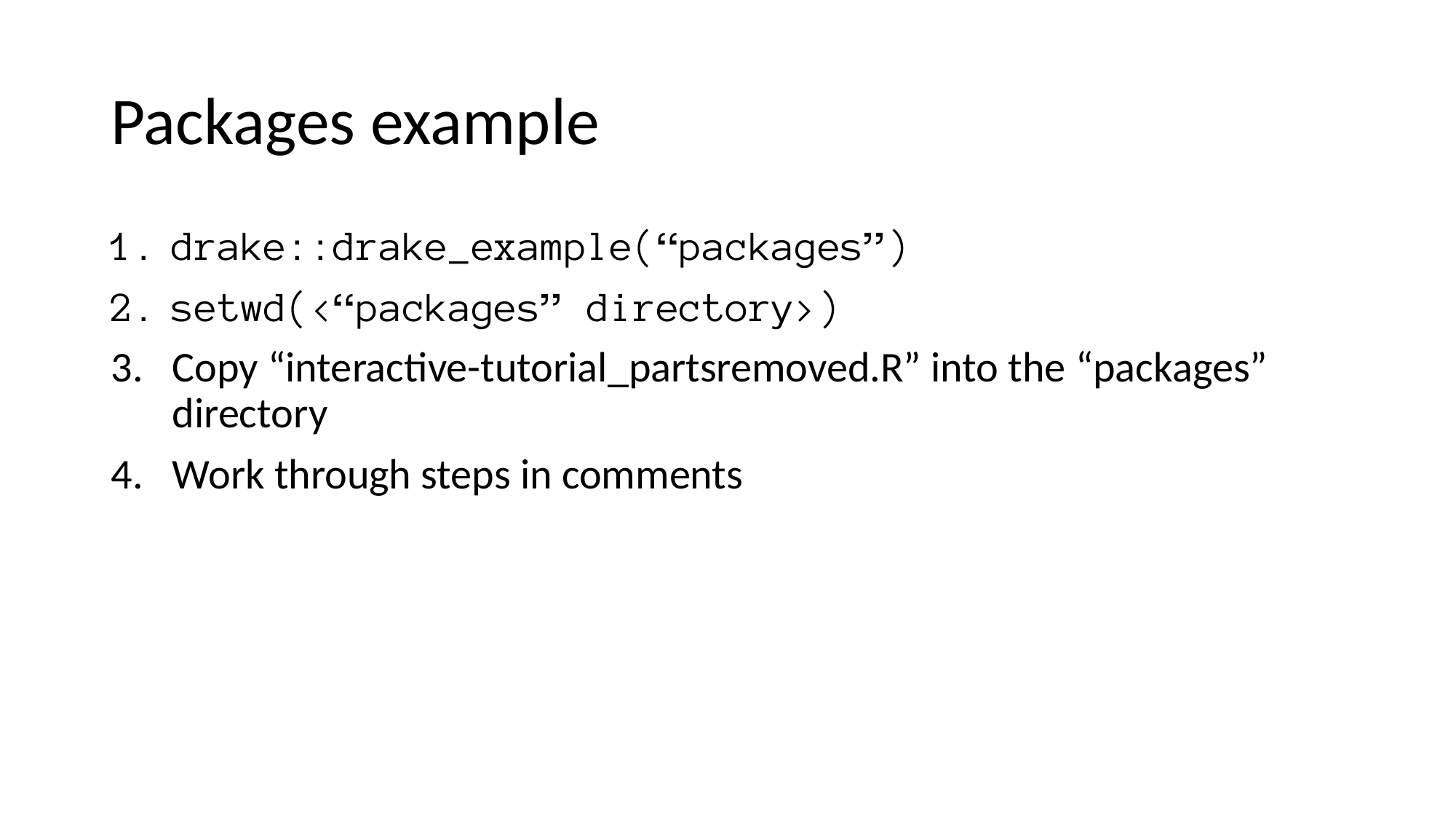

# Packages example
drake::drake_example(“packages”)
setwd(<“packages” directory>)
Copy “interactive-tutorial_partsremoved.R” into the “packages” directory
Work through steps in comments